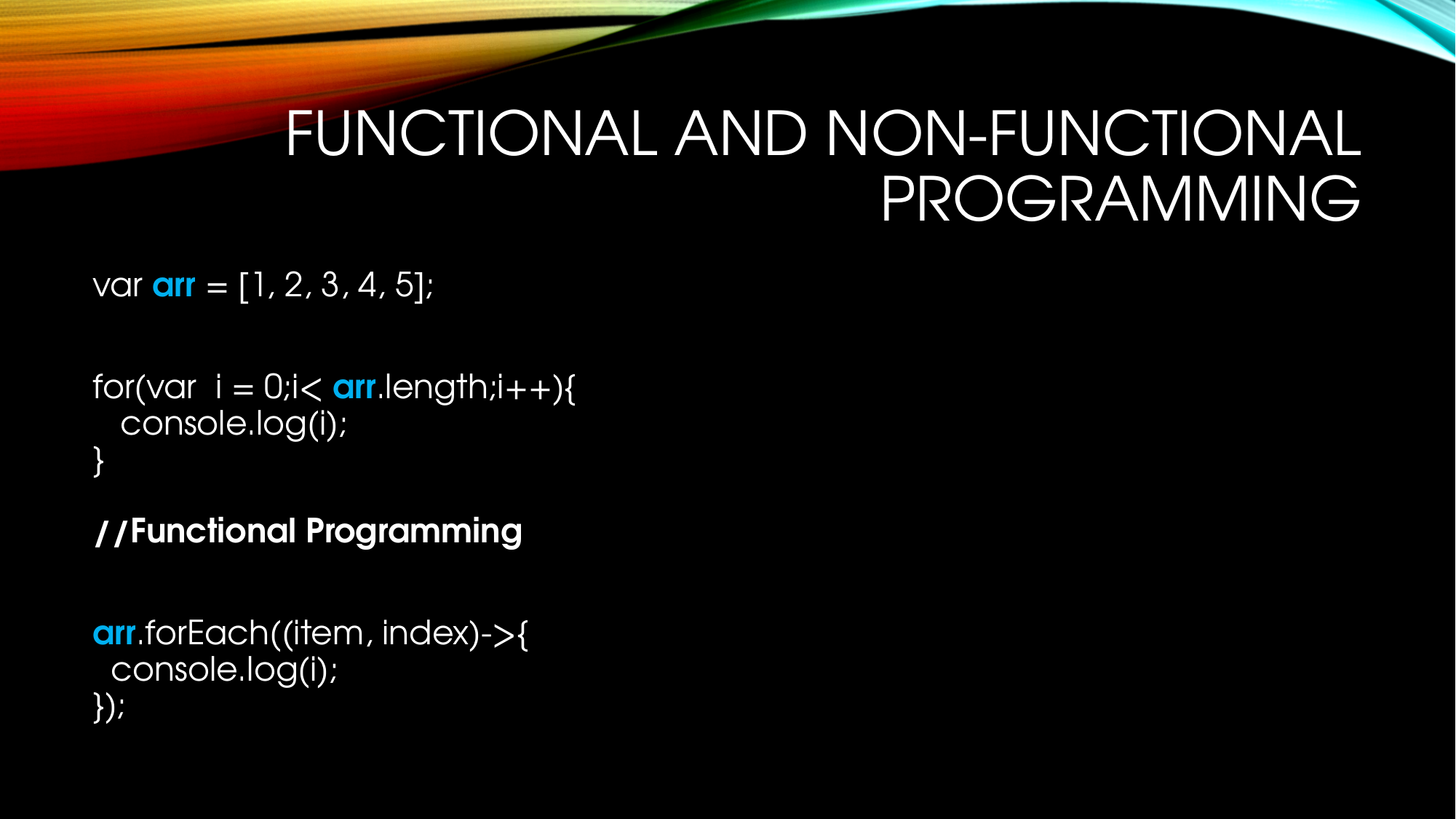

# Functional and non-functional programming
var arr = [1, 2, 3, 4, 5];

for(var  i = 0;i< arr.length;i++){
   console.log(i);
}
//Functional Programming

arr.forEach((item, index)->{
  console.log(i);
});